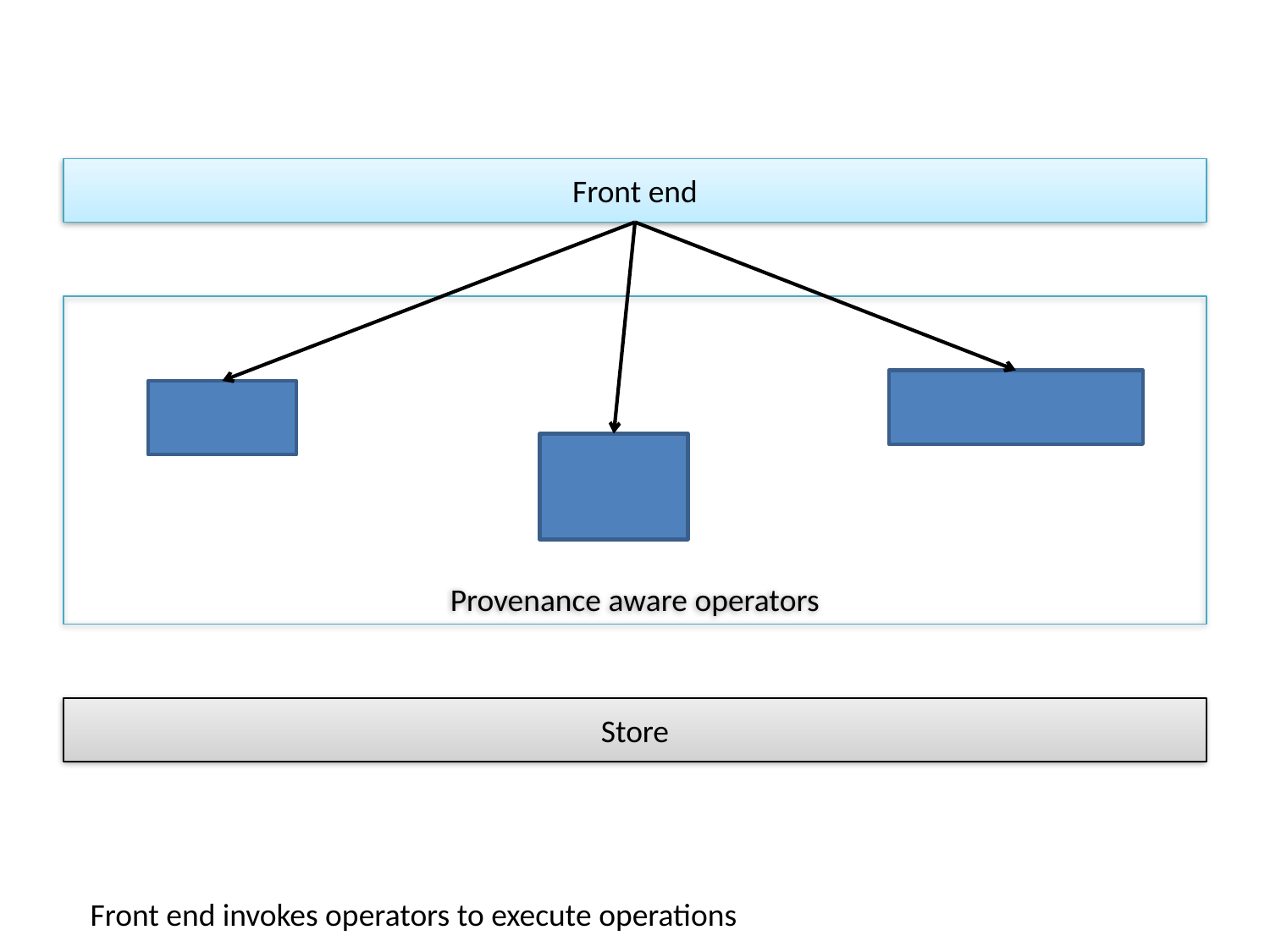

Front end
Provenance aware operators

Store
Front end invokes operators to execute operations